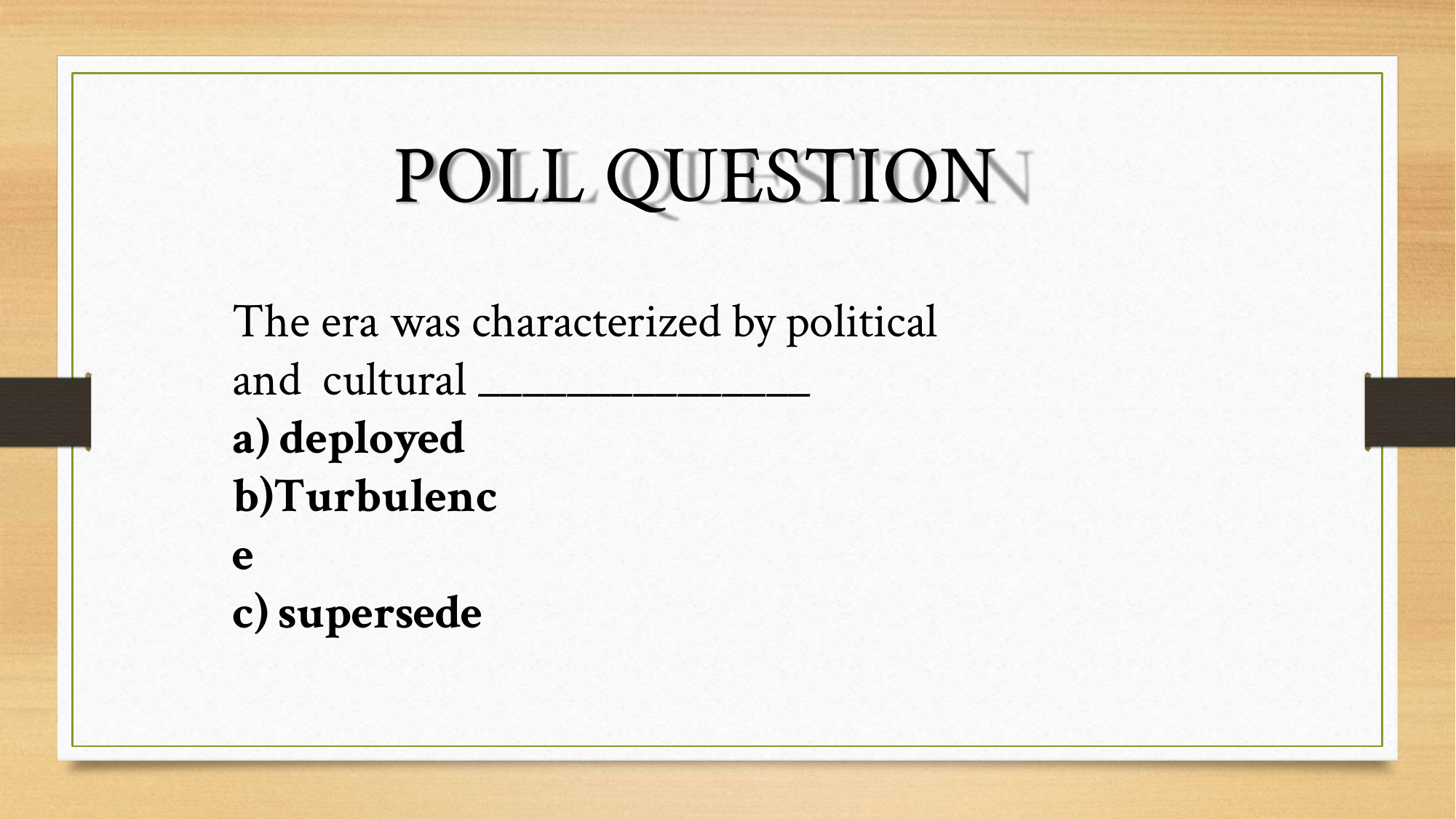

# POLL QUESTION
The era was characterized by political and  cultural _______________
a) deployed  b)Turbulence
c) supersede